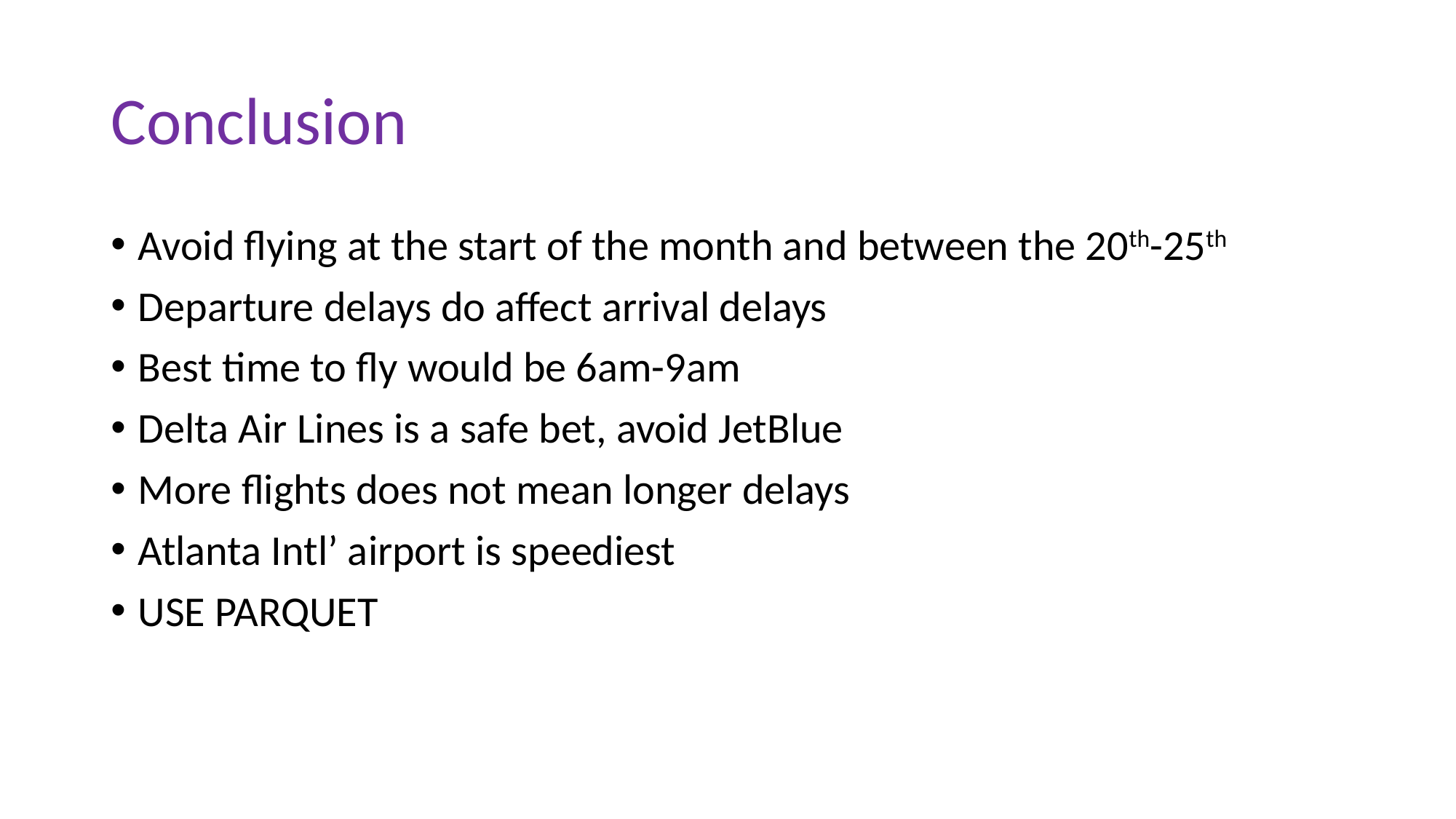

# Conclusion
Avoid flying at the start of the month and between the 20th-25th
Departure delays do affect arrival delays
Best time to fly would be 6am-9am
Delta Air Lines is a safe bet, avoid JetBlue
More flights does not mean longer delays
Atlanta Intl’ airport is speediest
USE PARQUET